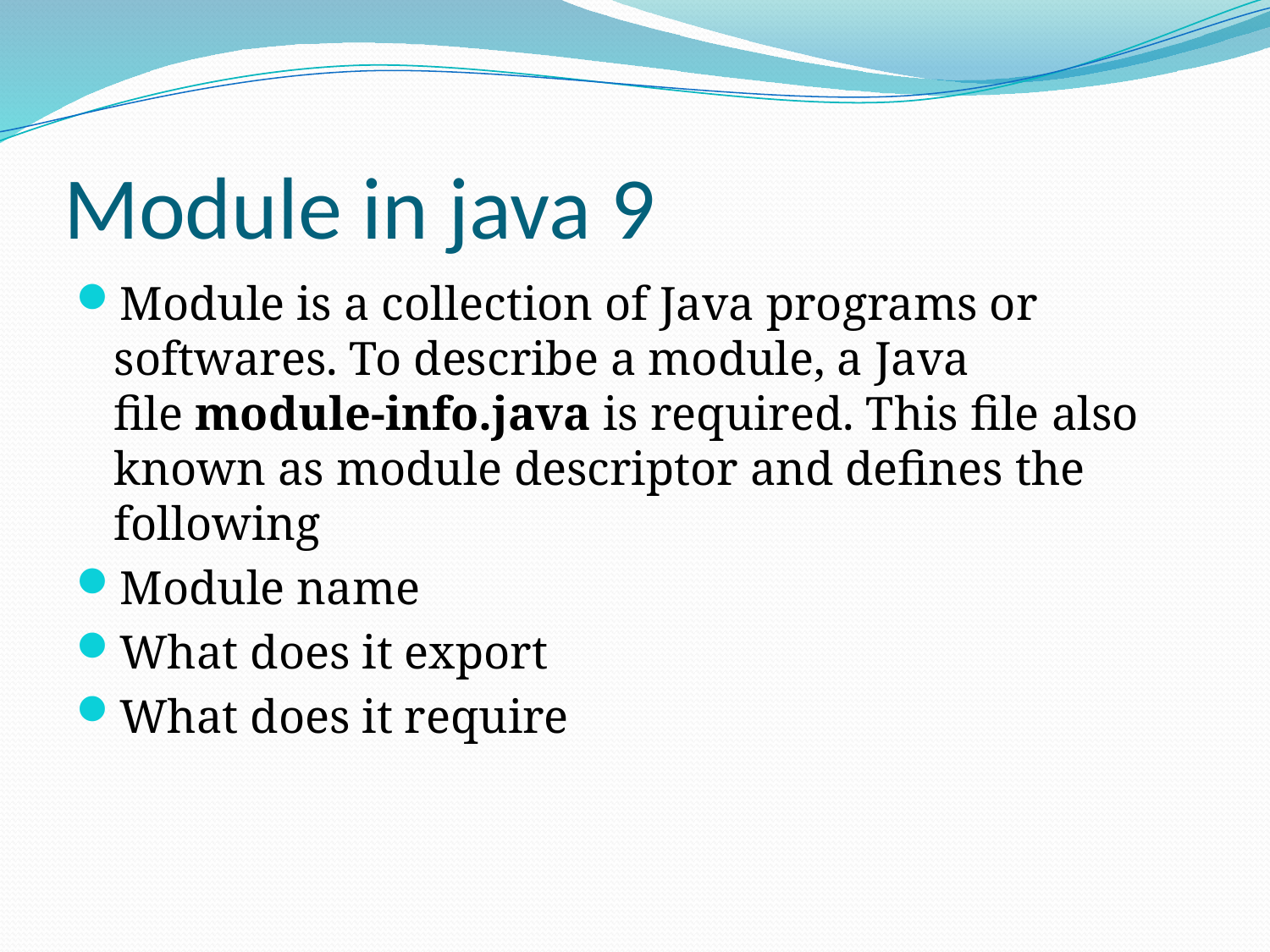

# Module in java 9
Module is a collection of Java programs or softwares. To describe a module, a Java file module-info.java is required. This file also known as module descriptor and defines the following
Module name
What does it export
What does it require